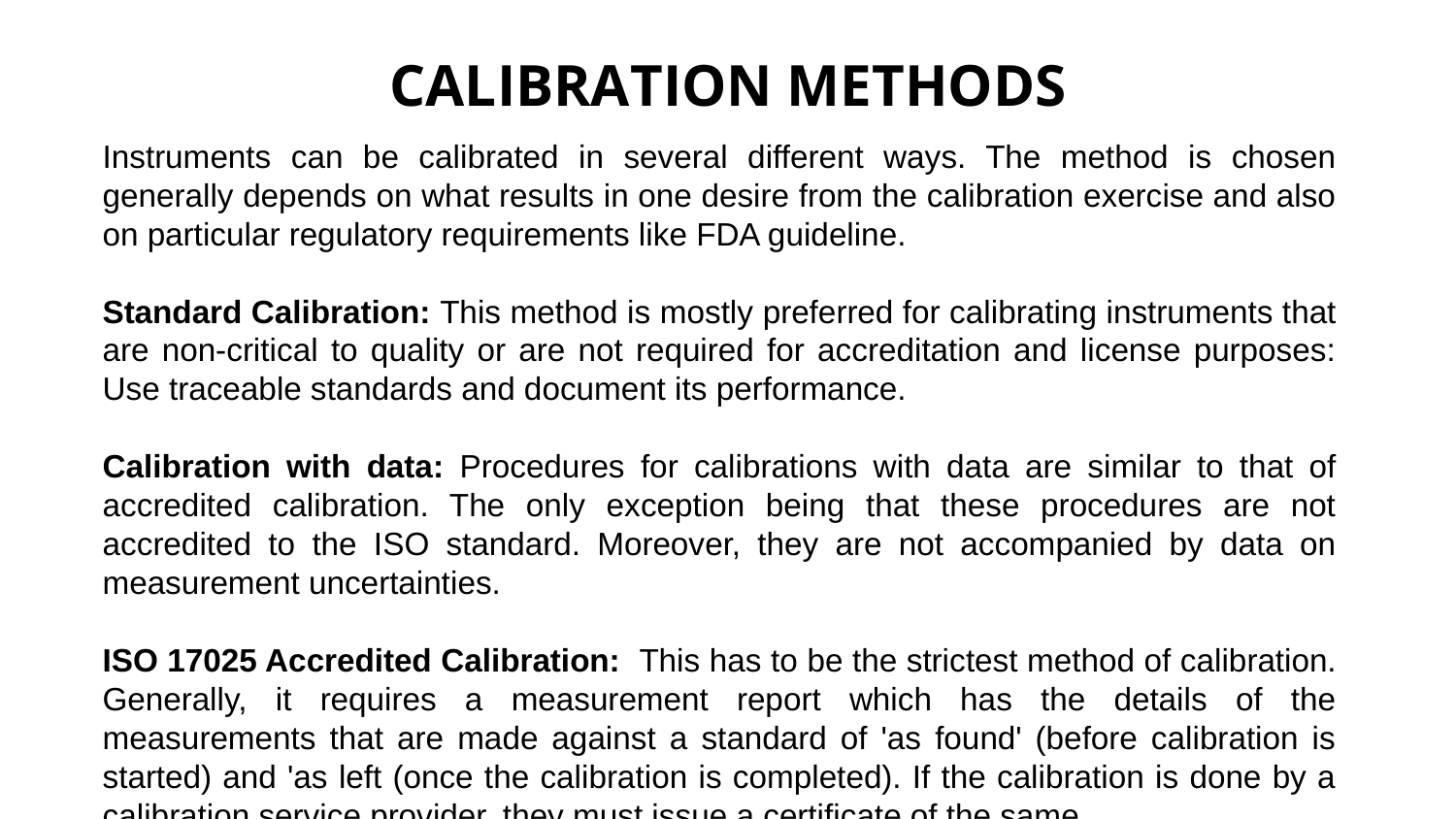

# CALIBRATION METHODS
Instruments can be calibrated in several different ways. The method is chosen generally depends on what results in one desire from the calibration exercise and also on particular regulatory requirements like FDA guideline.

Standard Calibration: This method is mostly preferred for calibrating instruments that are non-critical to quality or are not required for accreditation and license purposes: Use traceable standards and document its performance.

Calibration with data: Procedures for calibrations with data are similar to that of accredited calibration. The only exception being that these procedures are not accredited to the ISO standard. Moreover, they are not accompanied by data on measurement uncertainties.

ISO 17025 Accredited Calibration:  This has to be the strictest method of calibration. Generally, it requires a measurement report which has the details of the measurements that are made against a standard of 'as found' (before calibration is started) and 'as left (once the calibration is completed). If the calibration is done by a calibration service provider, they must issue a certificate of the same.